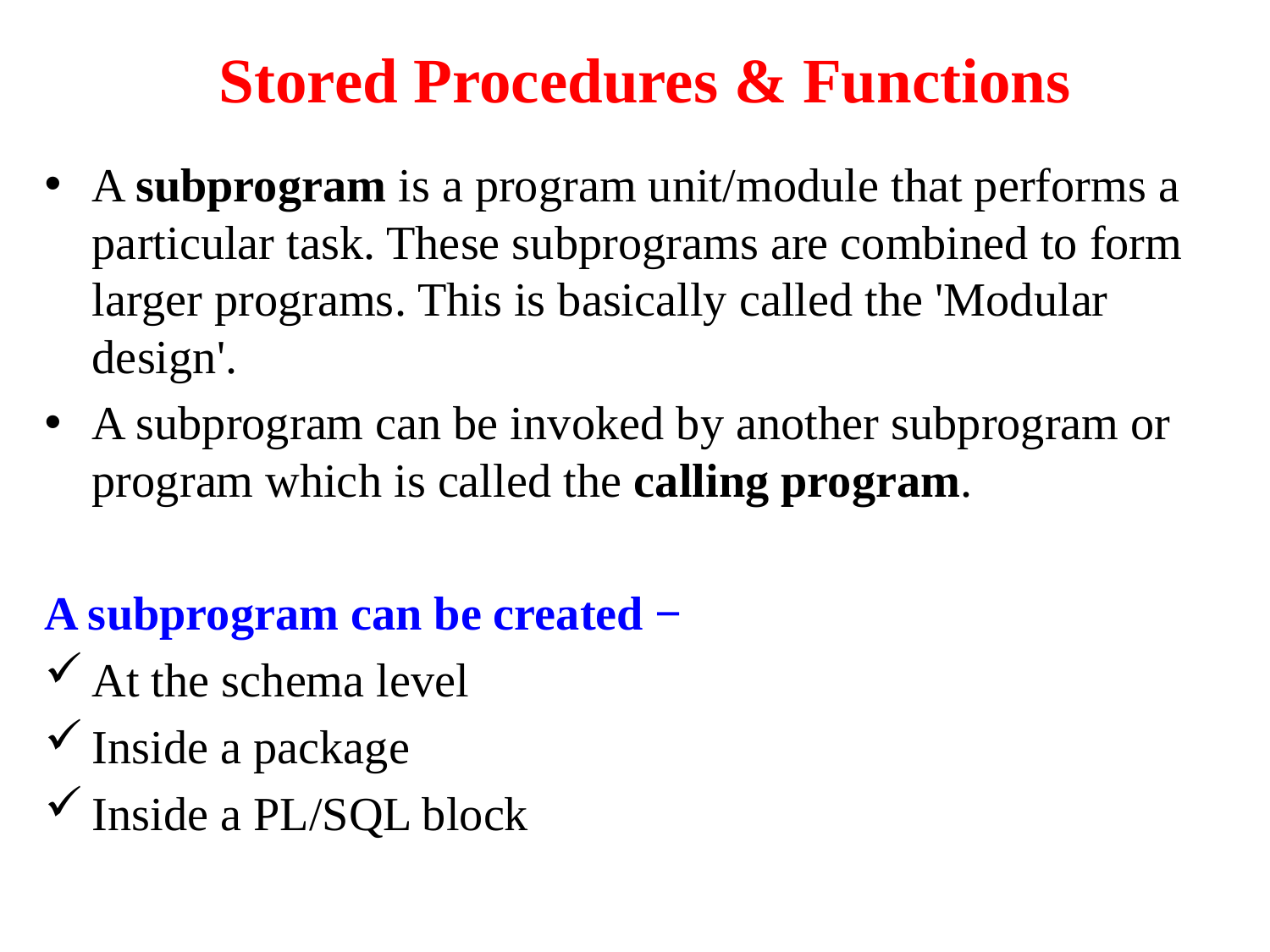

# Stored Procedures & Functions
A subprogram is a program unit/module that performs a particular task. These subprograms are combined to form larger programs. This is basically called the 'Modular design'.
A subprogram can be invoked by another subprogram or program which is called the calling program.

A subprogram can be created −
At the schema level
Inside a package
Inside a PL/SQL block